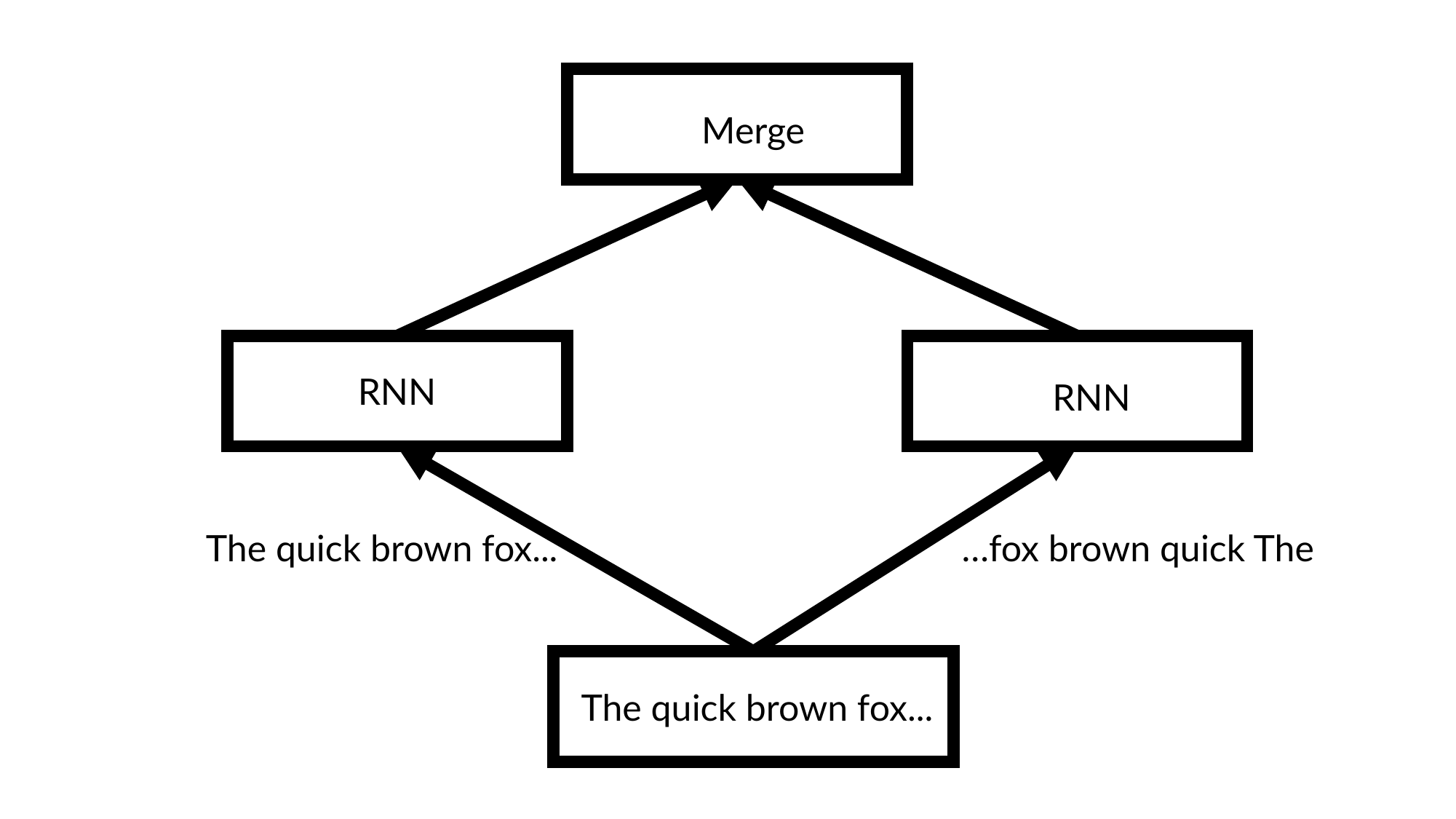

Merge

RNN
RNN
…fox brown quick The
The quick brown fox...

The quick brown fox...